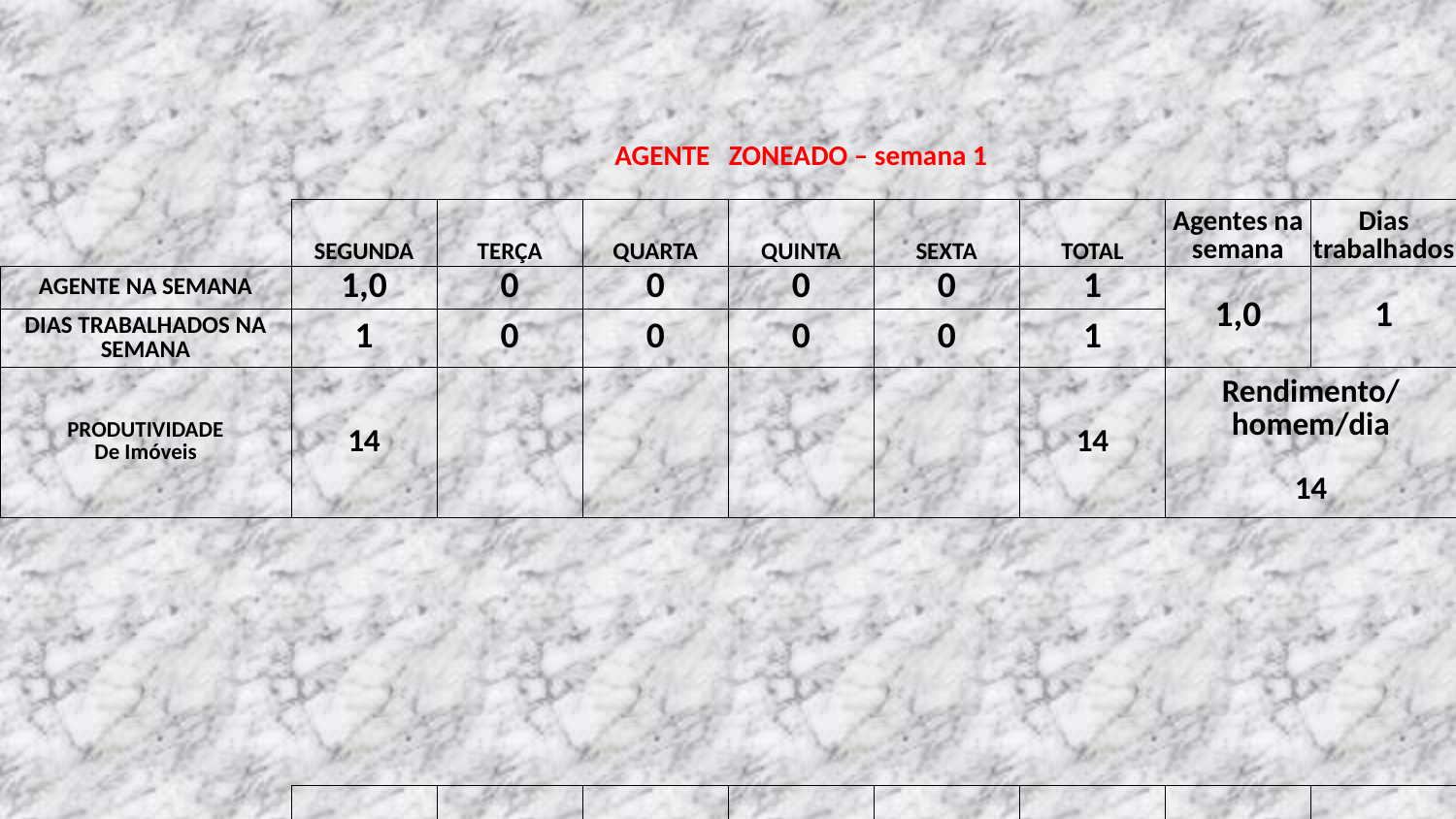

| AGENTE ZONEADO – semana 1 |  |  |  |  |  |  |  |  |  |  |  |
| --- | --- | --- | --- | --- | --- | --- | --- | --- | --- | --- | --- |
|  |  |  |  |  |  |  |  |  |  |  |  |
|  |  | SEGUNDA | TERÇA | QUARTA | QUINTA | SEXTA | TOTAL | Agentes na semana | Dias trabalhados |  |  |
| AGENTE NA SEMANA |  | 1,0 | 0 | 0 | 0 | 0 | 1 | 1,0 | 1 |  |  |
| DIAS TRABALHADOS NA SEMANA |  | 1 | 0 | 0 | 0 | 0 | 1 |  |  |  |  |
| PRODUTIVIDADE De Imóveis |  | 14 |  |  |  |  | 14 | Rendimento/homem/dia 14 |  |  |  |
|  |  |  |  |  |  |  |  |  |  |  |  |
|  |  |  |  |  |  |  |  |  |  |  |  |
|  |  |  |  |  |  |  |  |  |  |  |  |
|  |  |  |  |  |  |  |  |  |  |  |  |
|  |  |  |  |  |  |  |  |  |  |  |  |
|  |  |  |  |  |  |  |  |  |  |  |  |
|  |  |  |  |  |  |  |  |  |  |  |  |
|  |  |  |  |  |  |  |  |  |  |  |  |